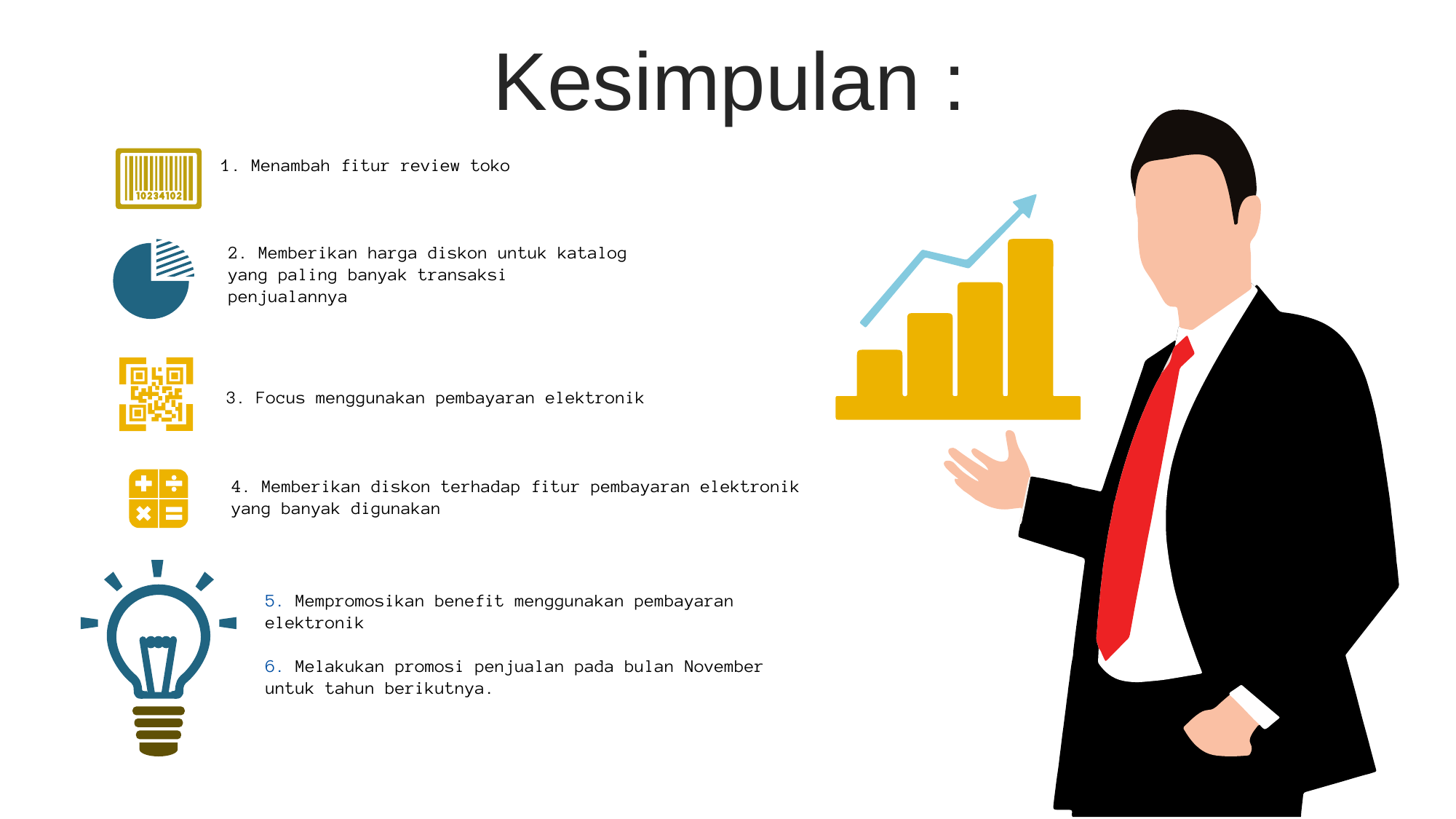

Kesimpulan :

1. Menambah fitur review toko
2. Memberikan harga diskon untuk katalog yang paling banyak transaksi penjualannya

3. Focus menggunakan pembayaran elektronik
4. Memberikan diskon terhadap fitur pembayaran elektronik yang banyak digunakan

5. Mempromosikan benefit menggunakan pembayaran elektronik

6. Melakukan promosi penjualan pada bulan November untuk tahun berikutnya.